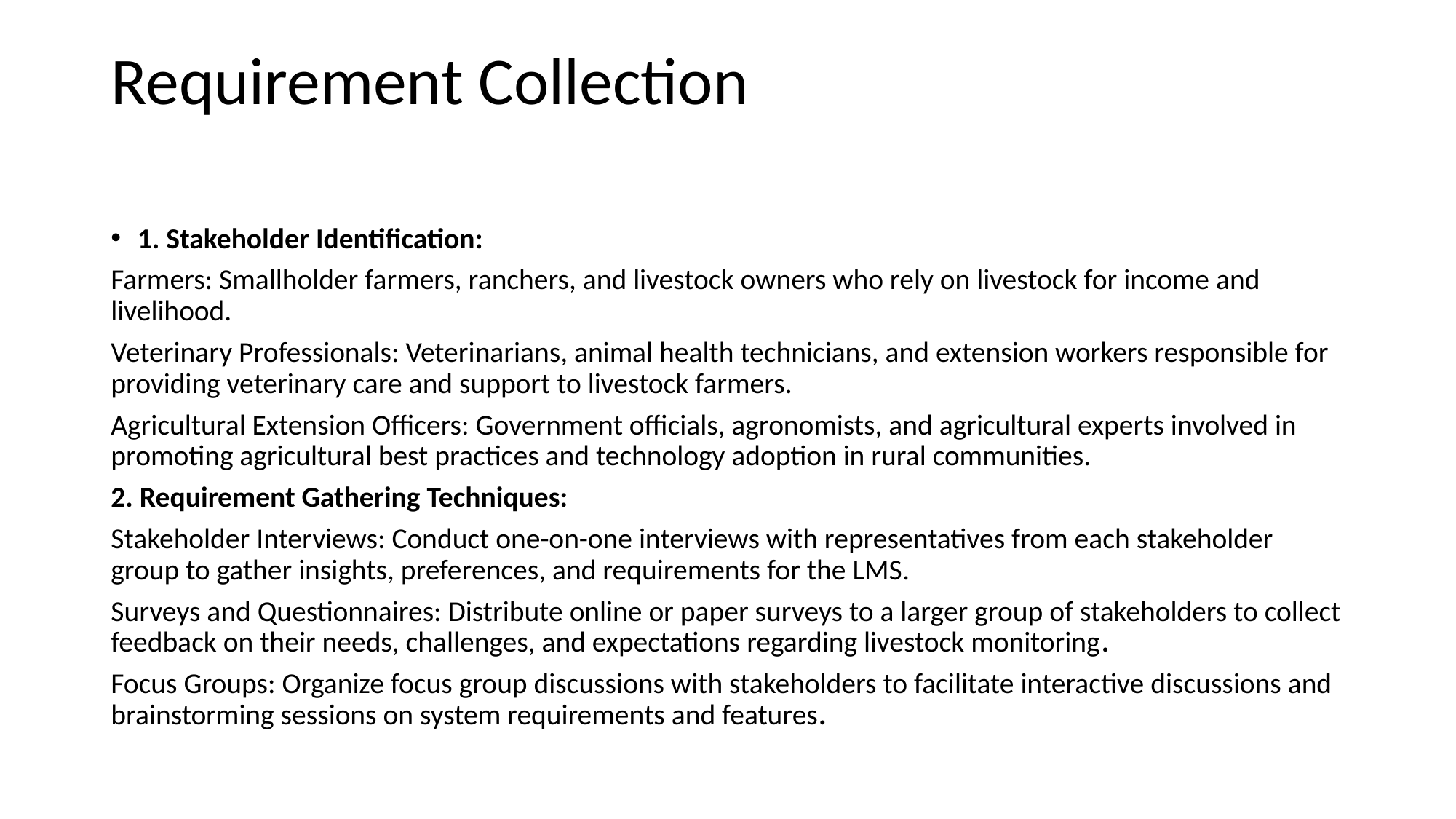

# Requirement Collection
1. Stakeholder Identification:
Farmers: Smallholder farmers, ranchers, and livestock owners who rely on livestock for income and livelihood.
Veterinary Professionals: Veterinarians, animal health technicians, and extension workers responsible for providing veterinary care and support to livestock farmers.
Agricultural Extension Officers: Government officials, agronomists, and agricultural experts involved in promoting agricultural best practices and technology adoption in rural communities.
2. Requirement Gathering Techniques:
Stakeholder Interviews: Conduct one-on-one interviews with representatives from each stakeholder group to gather insights, preferences, and requirements for the LMS.
Surveys and Questionnaires: Distribute online or paper surveys to a larger group of stakeholders to collect feedback on their needs, challenges, and expectations regarding livestock monitoring.
Focus Groups: Organize focus group discussions with stakeholders to facilitate interactive discussions and brainstorming sessions on system requirements and features.